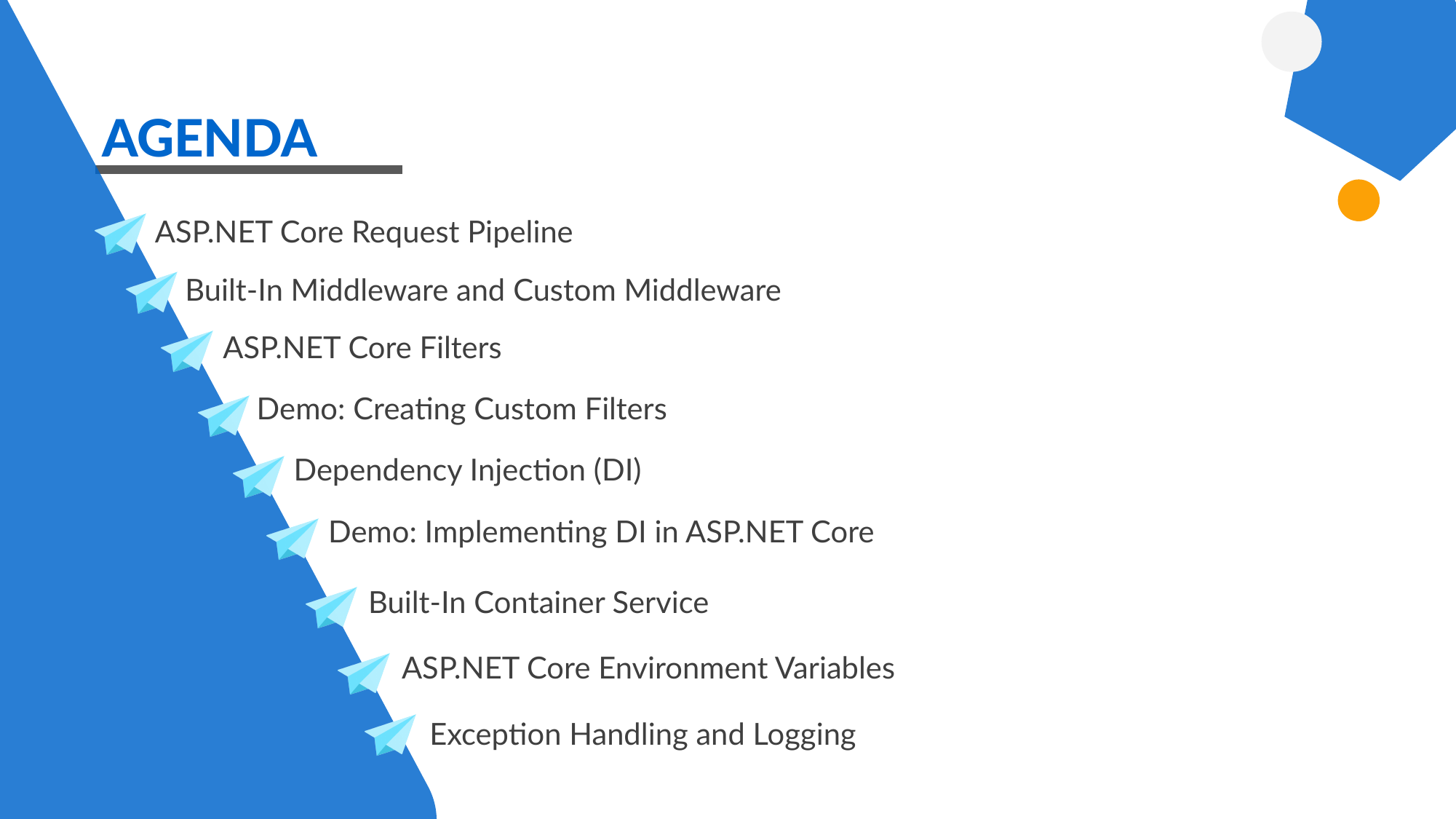

AGENDA
ASP.NET Core Request Pipeline

Built-In Middleware and Custom Middleware

ASP.NET Core Filters

Demo: Creating Custom Filters

Dependency Injection (DI)

Demo: Implementing DI in ASP.NET Core

Built-In Container Service

ASP.NET Core Environment Variables

Exception Handling and Logging